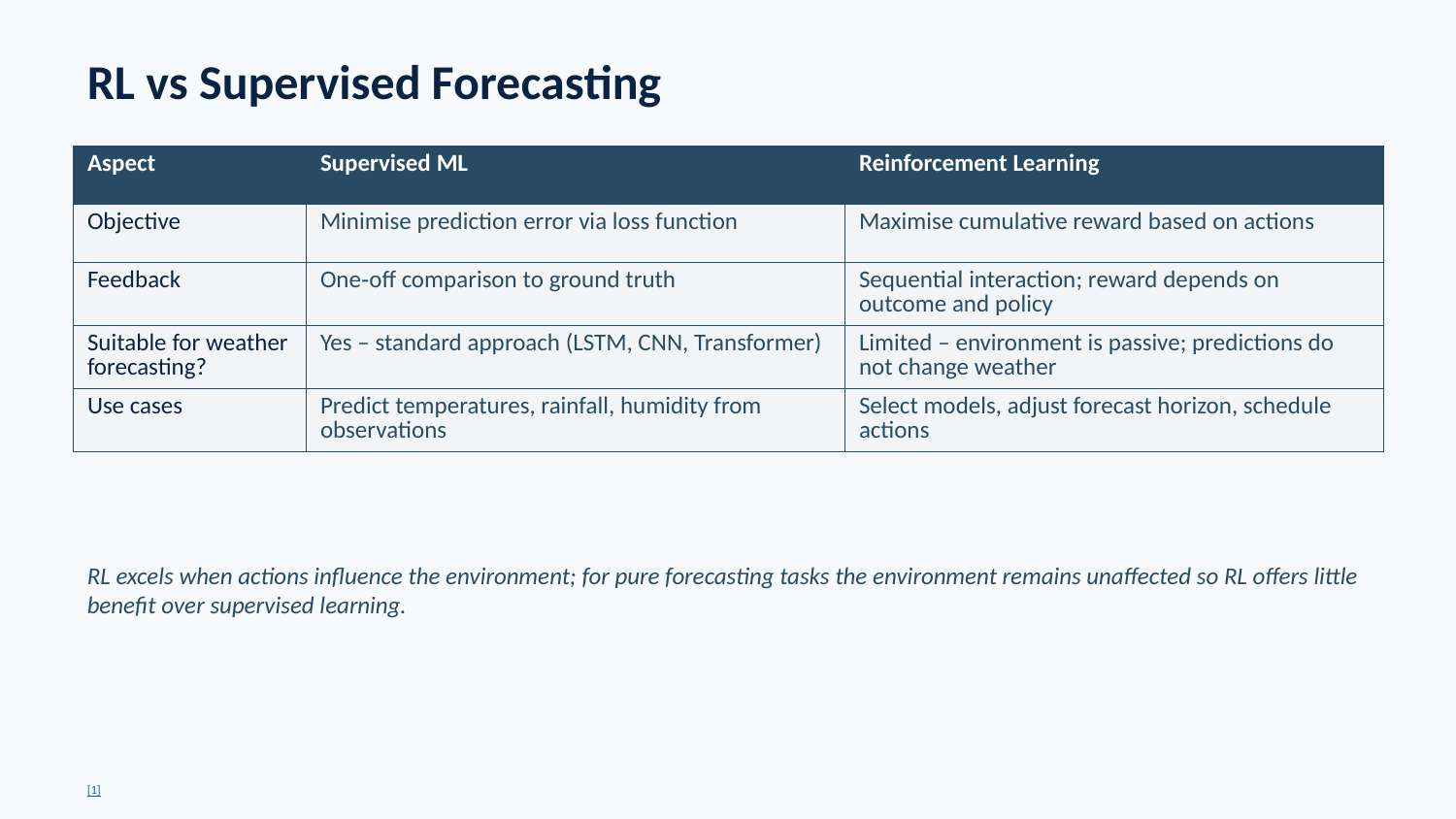

RL vs Supervised Forecasting
| Aspect | Supervised ML | Reinforcement Learning |
| --- | --- | --- |
| Objective | Minimise prediction error via loss function | Maximise cumulative reward based on actions |
| Feedback | One‑off comparison to ground truth | Sequential interaction; reward depends on outcome and policy |
| Suitable for weather forecasting? | Yes – standard approach (LSTM, CNN, Transformer) | Limited – environment is passive; predictions do not change weather |
| Use cases | Predict temperatures, rainfall, humidity from observations | Select models, adjust forecast horizon, schedule actions |
RL excels when actions influence the environment; for pure forecasting tasks the environment remains unaffected so RL offers little benefit over supervised learning.
[1]